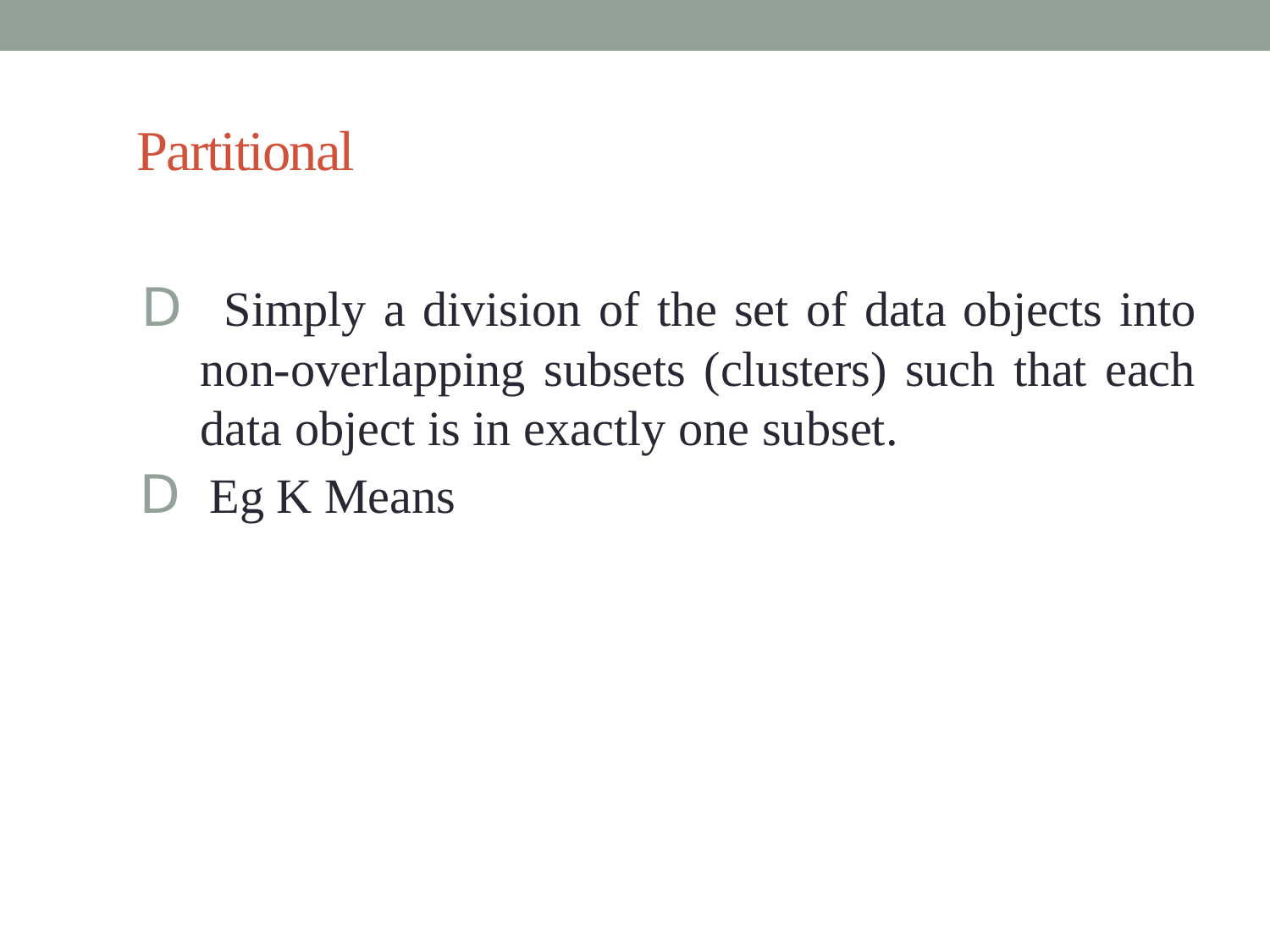

# Partitional
𝖣 Simply a division of the set of data objects into  non-overlapping subsets (clusters) such that each  data object is in exactly one subset.
𝖣 Eg K Means